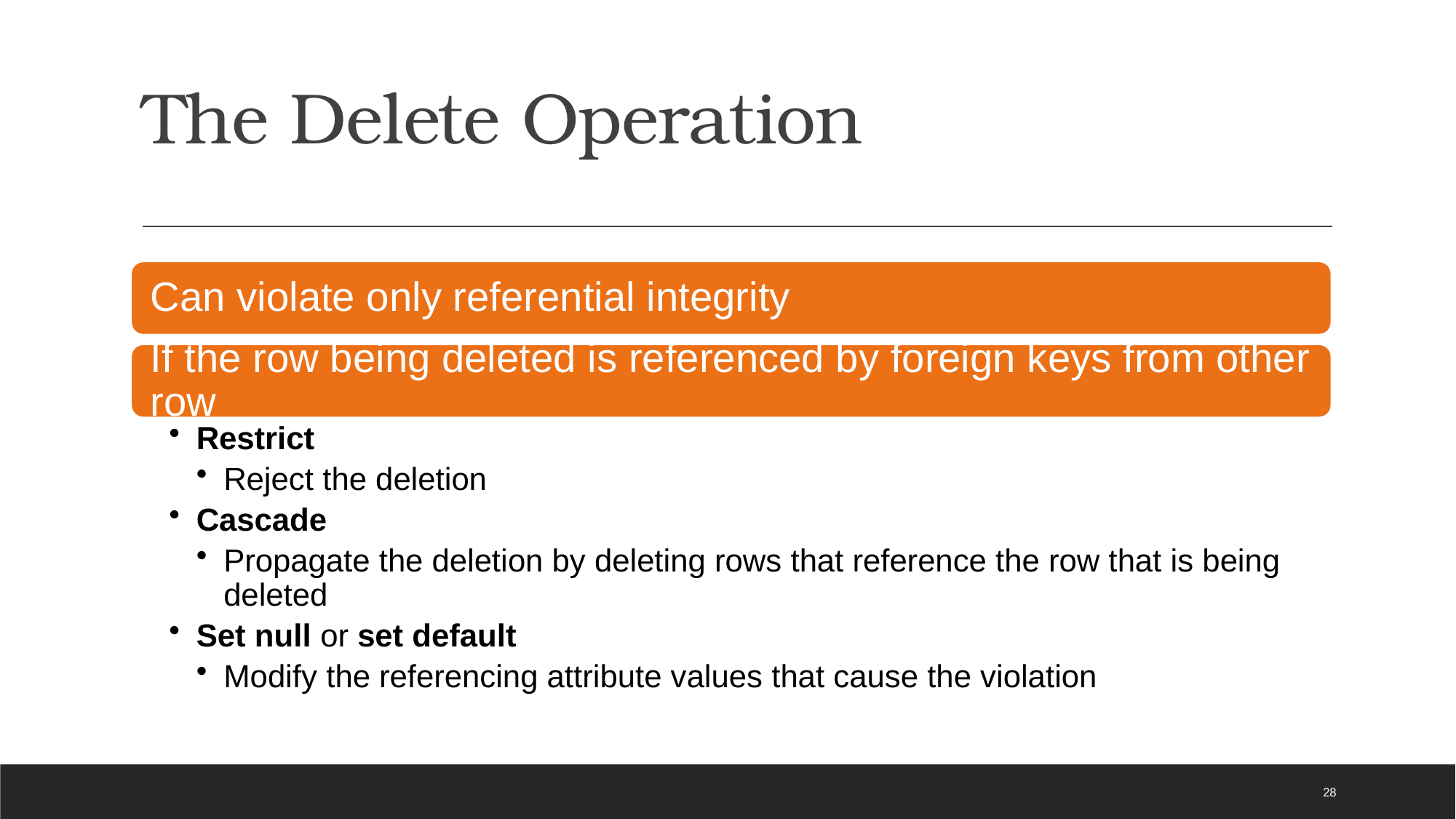

# The Delete Operation
Can violate only referential integrity
If the row being deleted is referenced by foreign keys from other row
Restrict
Reject the deletion
Cascade
Propagate the deletion by deleting rows that reference the row that is being deleted
Set null or set default
Modify the referencing attribute values that cause the violation
28